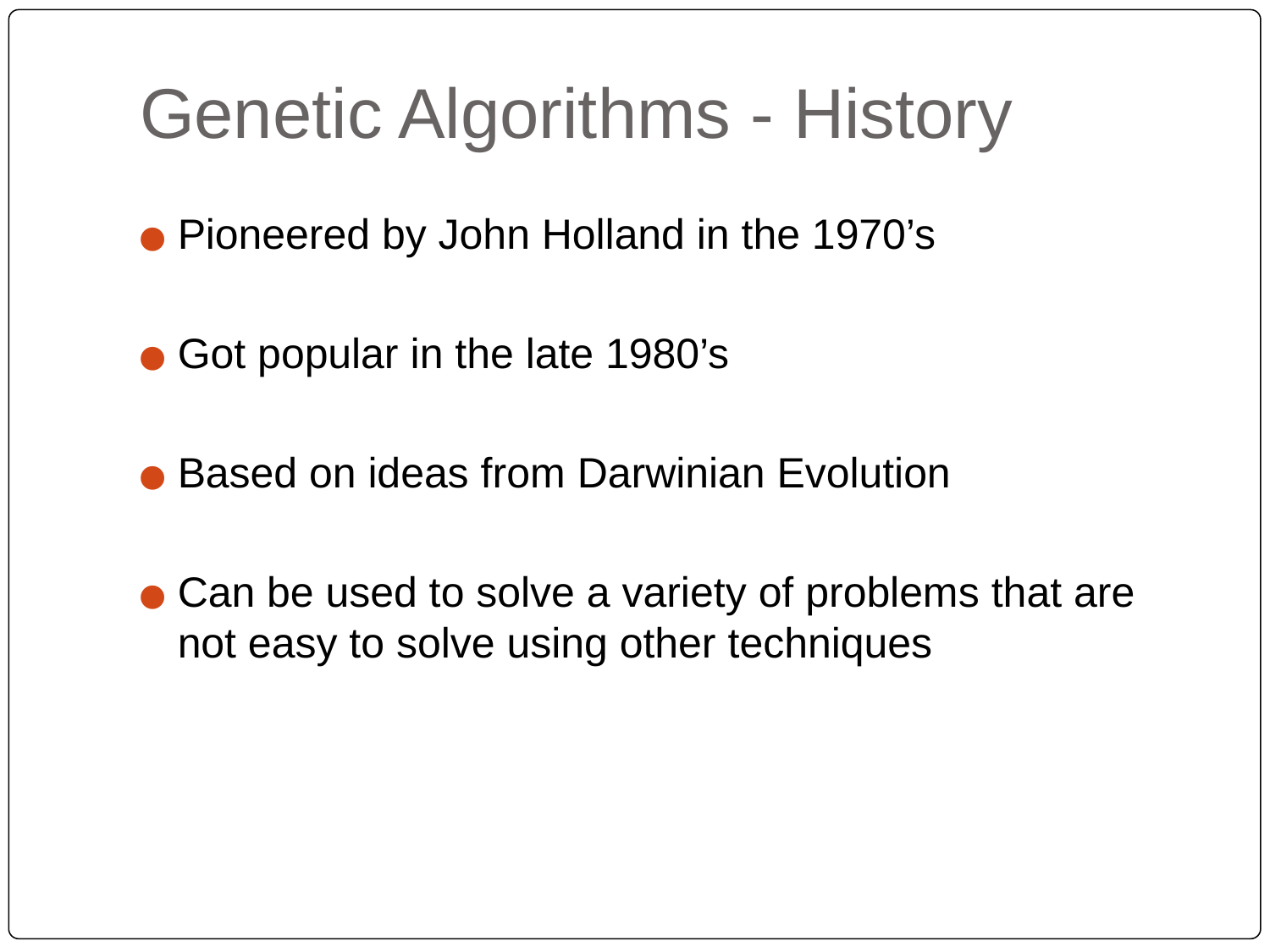

# Genetic Algorithms - History
Pioneered by John Holland in the 1970’s

Got popular in the late 1980’s

Based on ideas from Darwinian Evolution

Can be used to solve a variety of problems that are not easy to solve using other techniques